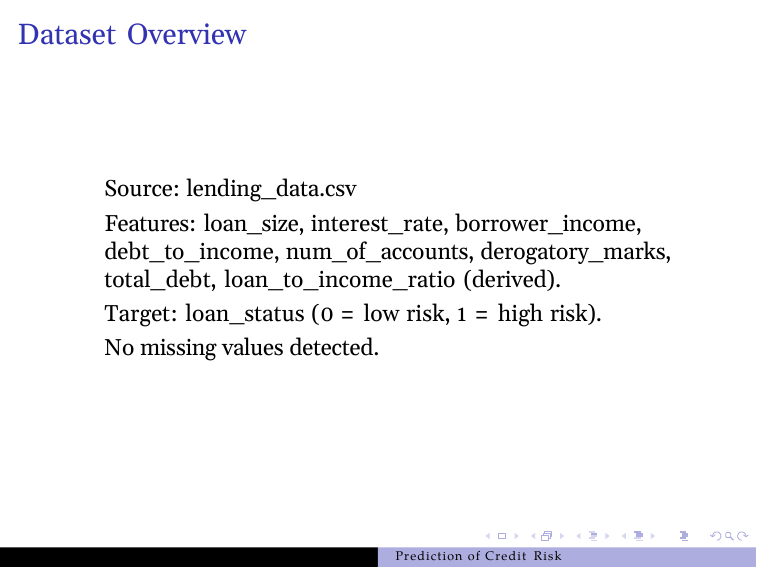

# Dataset Overview
Source: lending_data.csv
Features: loan_size, interest_rate, borrower_income, debt_to_income, num_of_accounts, derogatory_marks, total_debt, loan_to_income_ratio (derived).
Target: loan_status (0 = low risk, 1 = high risk). No missing values detected.
Prediction of Credit Risk